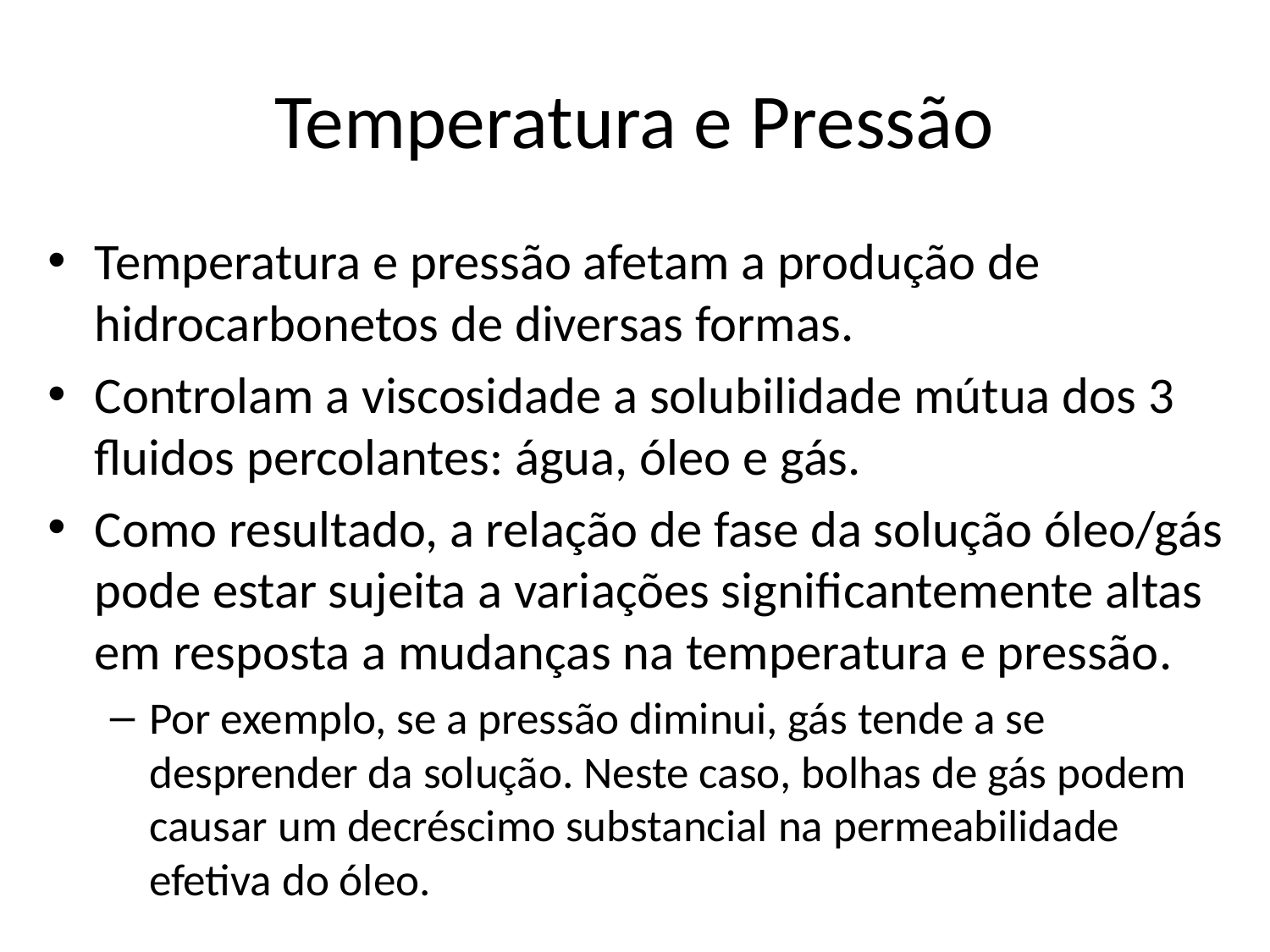

# Temperatura e Pressão
Temperatura e pressão afetam a produção de hidrocarbonetos de diversas formas.
Controlam a viscosidade a solubilidade mútua dos 3 fluidos percolantes: água, óleo e gás.
Como resultado, a relação de fase da solução óleo/gás pode estar sujeita a variações significantemente altas em resposta a mudanças na temperatura e pressão.
Por exemplo, se a pressão diminui, gás tende a se desprender da solução. Neste caso, bolhas de gás podem causar um decréscimo substancial na permeabilidade efetiva do óleo.